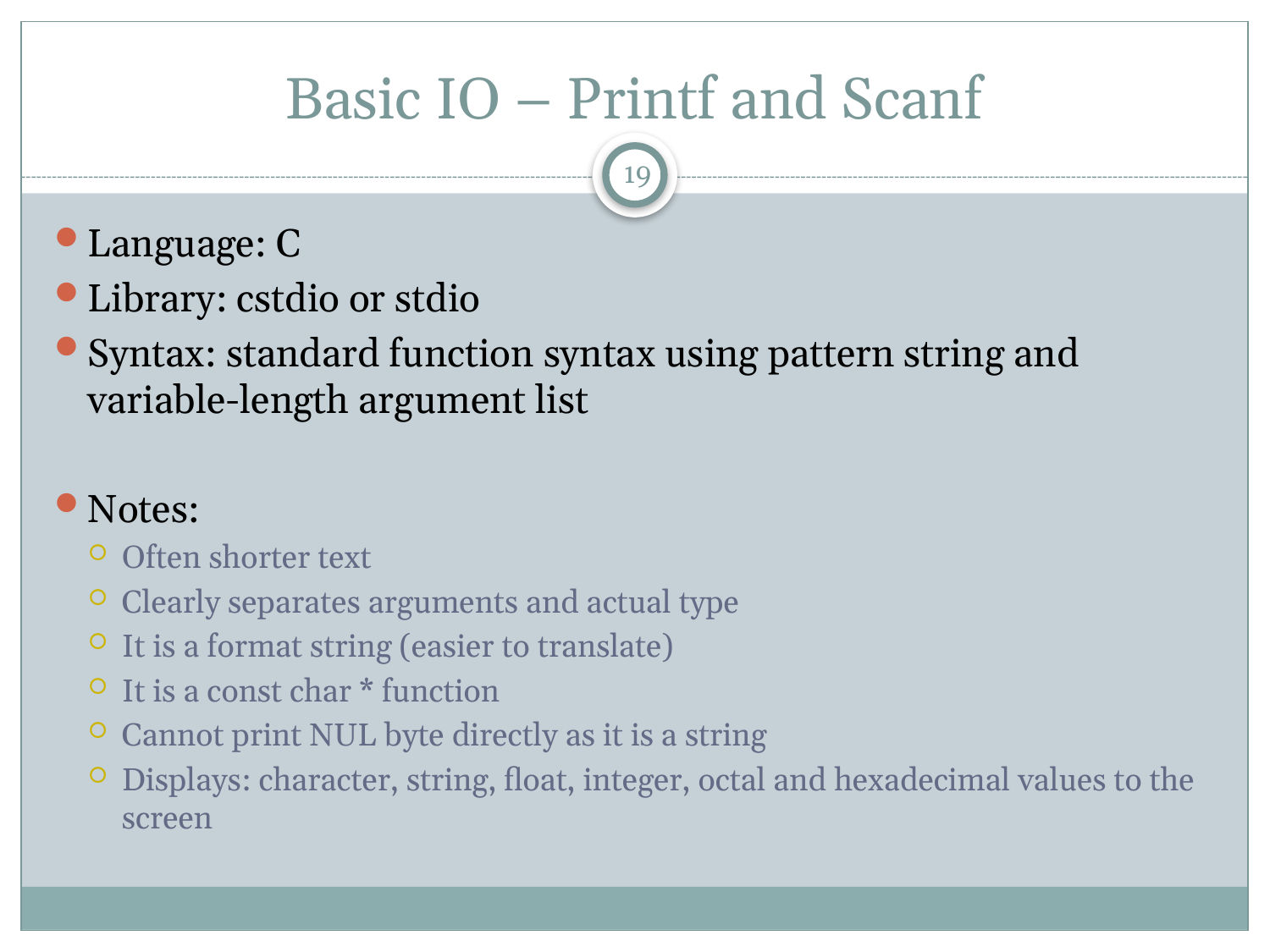

# Basic IO – Printf and Scanf
19
Language: C
Library: cstdio or stdio
Syntax: standard function syntax using pattern string and variable-length argument list

Notes:
Often shorter text
Clearly separates arguments and actual type
It is a format string (easier to translate)
It is a const char * function
Cannot print NUL byte directly as it is a string
Displays: character, string, float, integer, octal and hexadecimal values to the screen